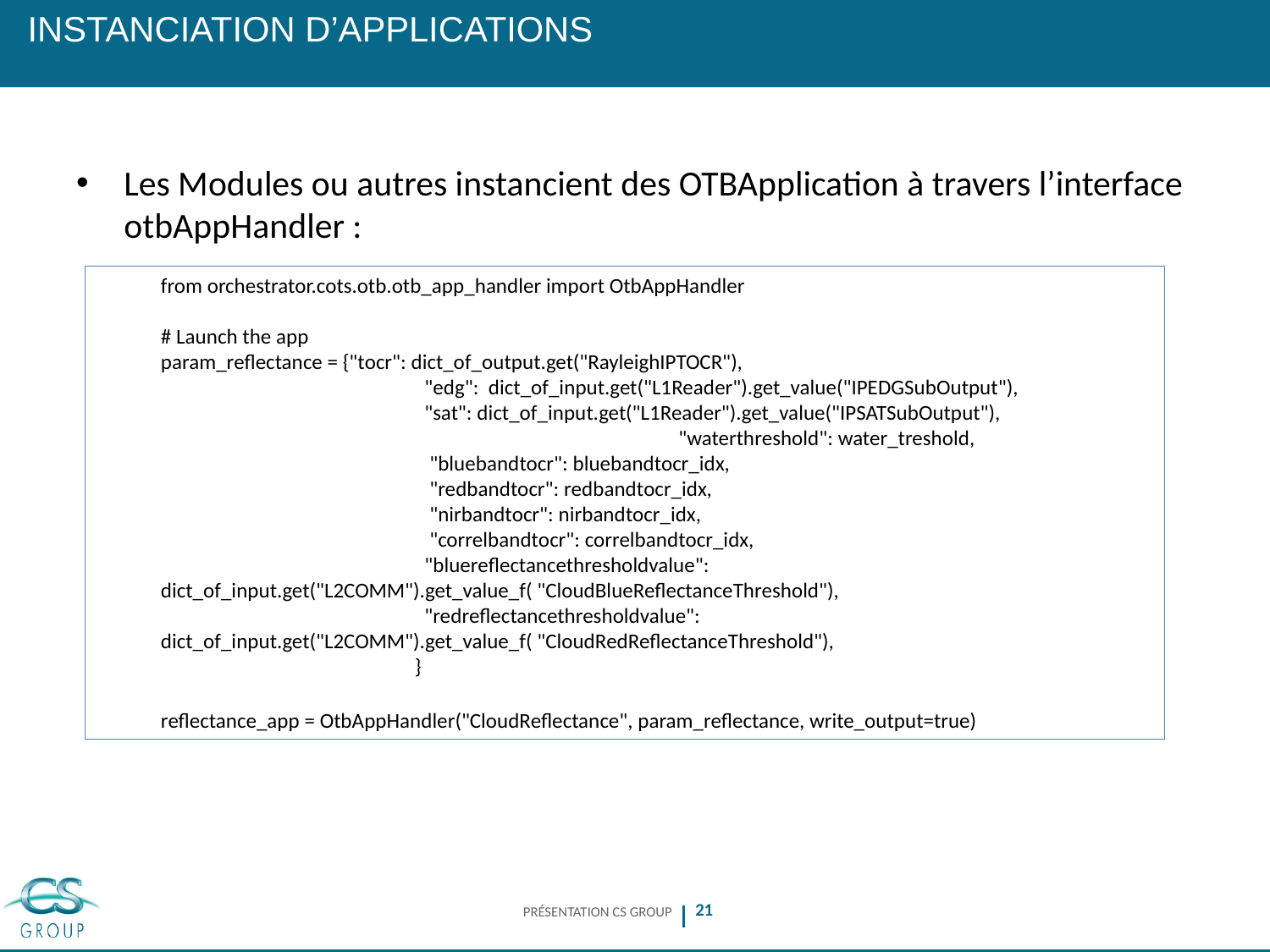

# Instanciation d’applications
Les Modules ou autres instancient des OTBApplication à travers l’interface otbAppHandler :

from orchestrator.cots.otb.otb_app_handler import OtbAppHandler

# Launch the app
param_reflectance = {"tocr": dict_of_output.get("RayleighIPTOCR"),
		  "edg":  dict_of_input.get("L1Reader").get_value("IPEDGSubOutput"),
		  "sat": dict_of_input.get("L1Reader").get_value("IPSATSubOutput"), 		                              		  "waterthreshold": water_treshold,
		   "bluebandtocr": bluebandtocr_idx,
		   "redbandtocr": redbandtocr_idx,
		   "nirbandtocr": nirbandtocr_idx,
		   "correlbandtocr": correlbandtocr_idx,
		  "bluereflectancethresholdvalue": dict_of_input.get("L2COMM").get_value_f( "CloudBlueReflectanceThreshold"),
		  "redreflectancethresholdvalue": dict_of_input.get("L2COMM").get_value_f( "CloudRedReflectanceThreshold"),
		}

reflectance_app = OtbAppHandler("CloudReflectance", param_reflectance, write_output=true)